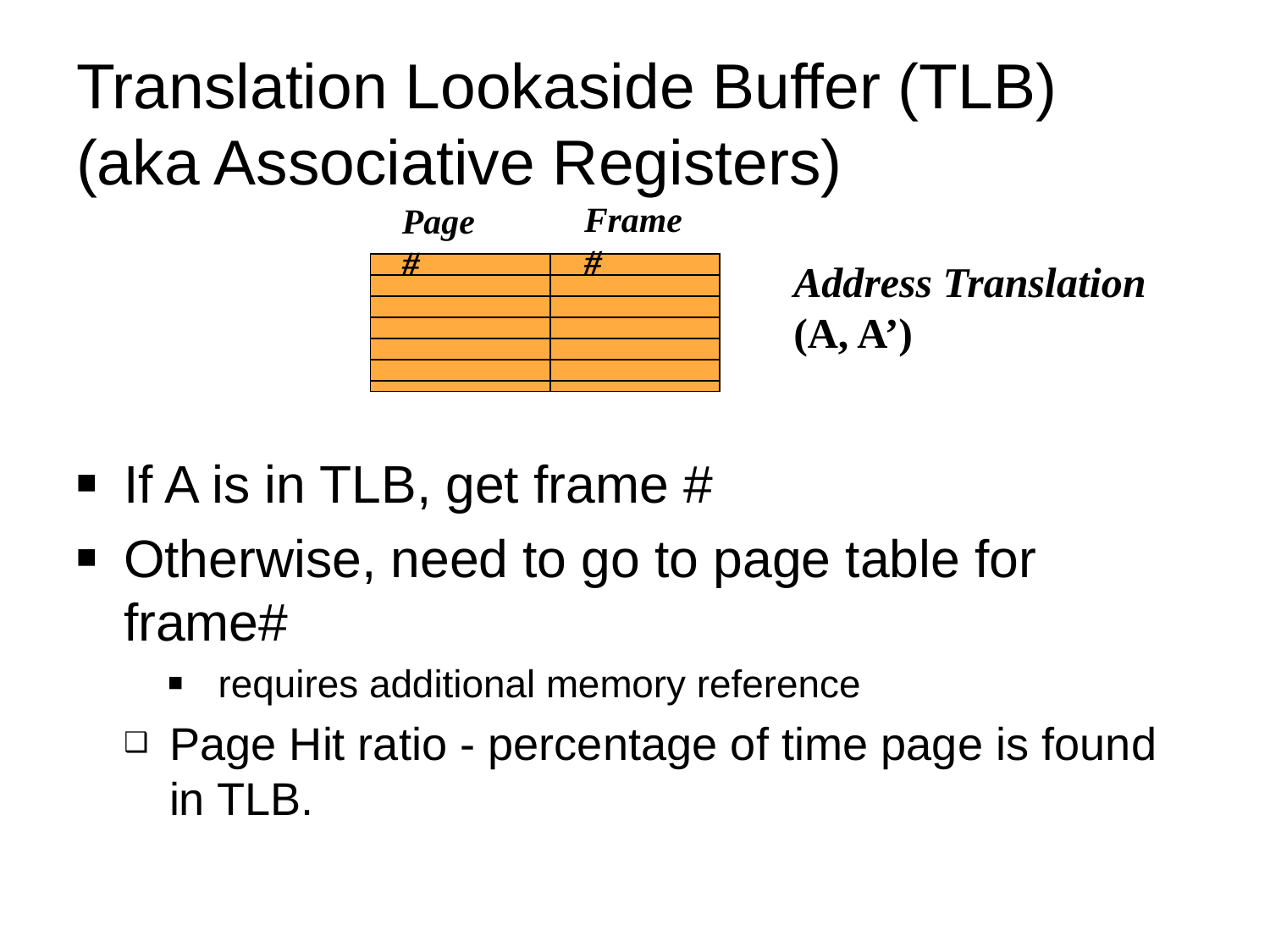

# Translation Lookaside Buffer (TLB) (aka Associative Registers)
Frame #
Page #

If A is in TLB, get frame #
Otherwise, need to go to page table for frame#
requires additional memory reference
Page Hit ratio - percentage of time page is found in TLB.
Address Translation
(A, A’)